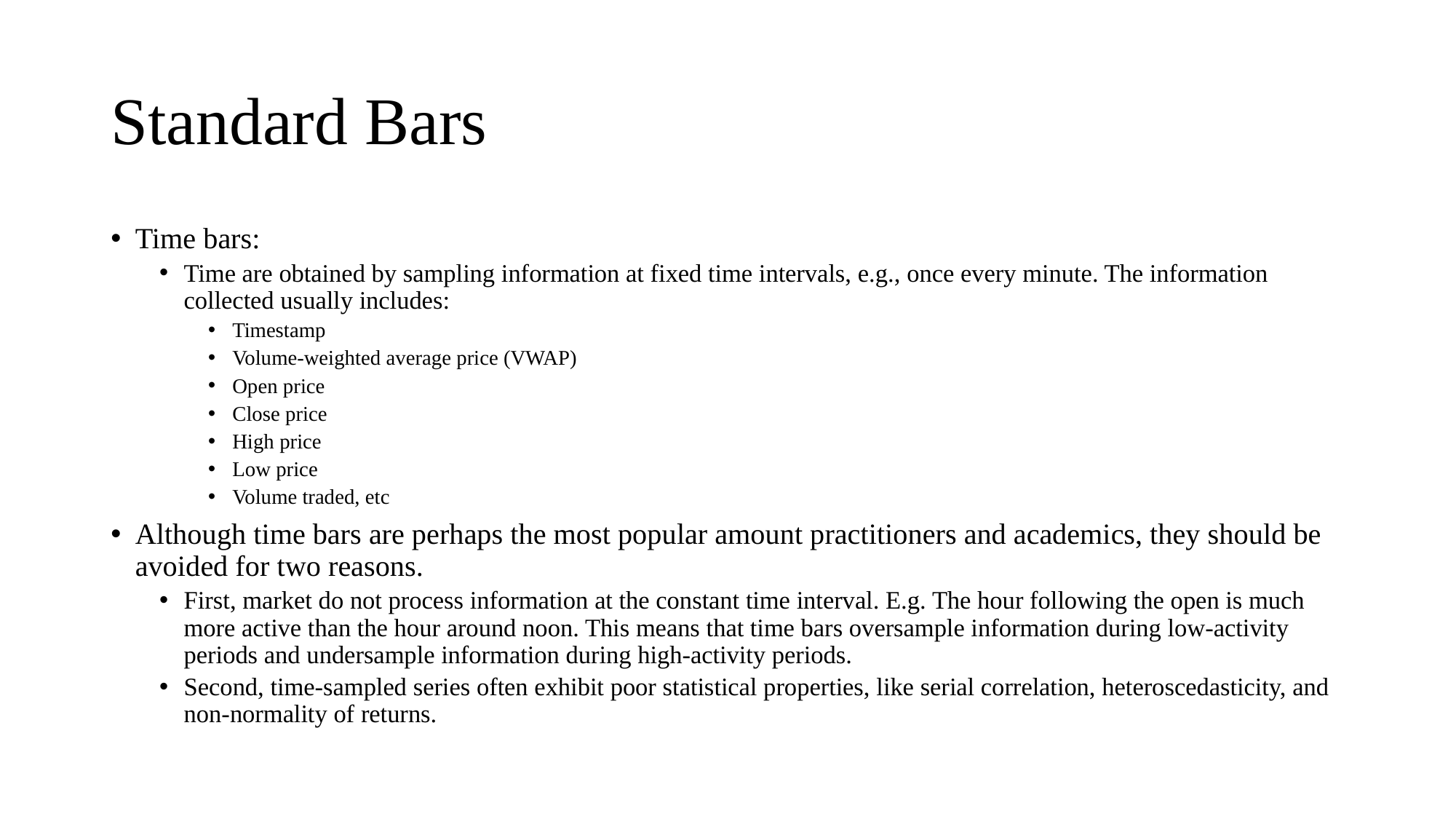

# Standard Bars
Time bars:
Time are obtained by sampling information at fixed time intervals, e.g., once every minute. The information collected usually includes:
Timestamp
Volume-weighted average price (VWAP)
Open price
Close price
High price
Low price
Volume traded, etc
Although time bars are perhaps the most popular amount practitioners and academics, they should be avoided for two reasons.
First, market do not process information at the constant time interval. E.g. The hour following the open is much more active than the hour around noon. This means that time bars oversample information during low-activity periods and undersample information during high-activity periods.
Second, time-sampled series often exhibit poor statistical properties, like serial correlation, heteroscedasticity, and non-normality of returns.